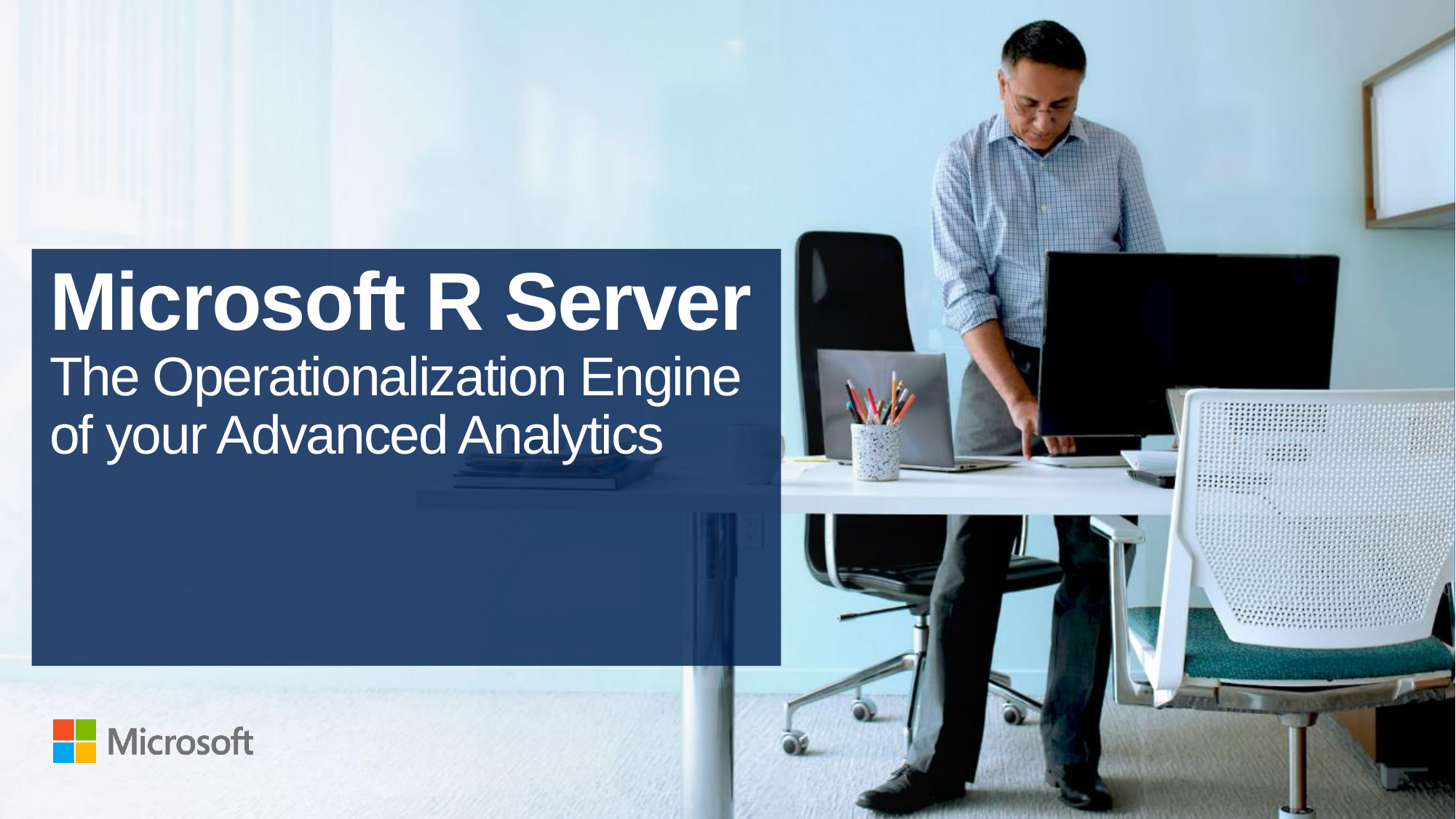

# Microsoft R Server The Operationalization Engine of your Advanced Analytics